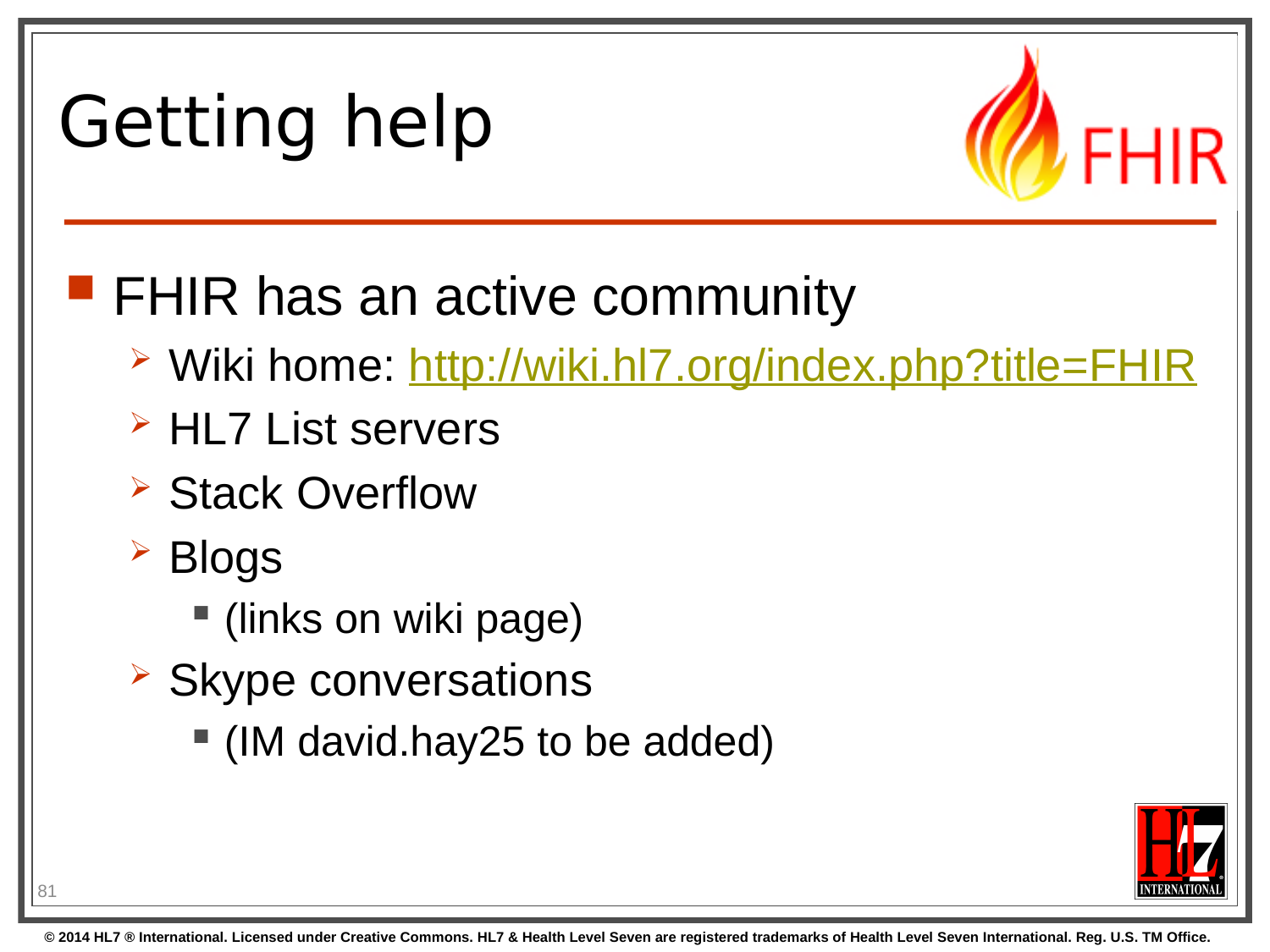

# Getting help
FHIR has an active community
Wiki home: http://wiki.hl7.org/index.php?title=FHIR
HL7 List servers
Stack Overflow
Blogs
(links on wiki page)
Skype conversations
(IM david.hay25 to be added)
81